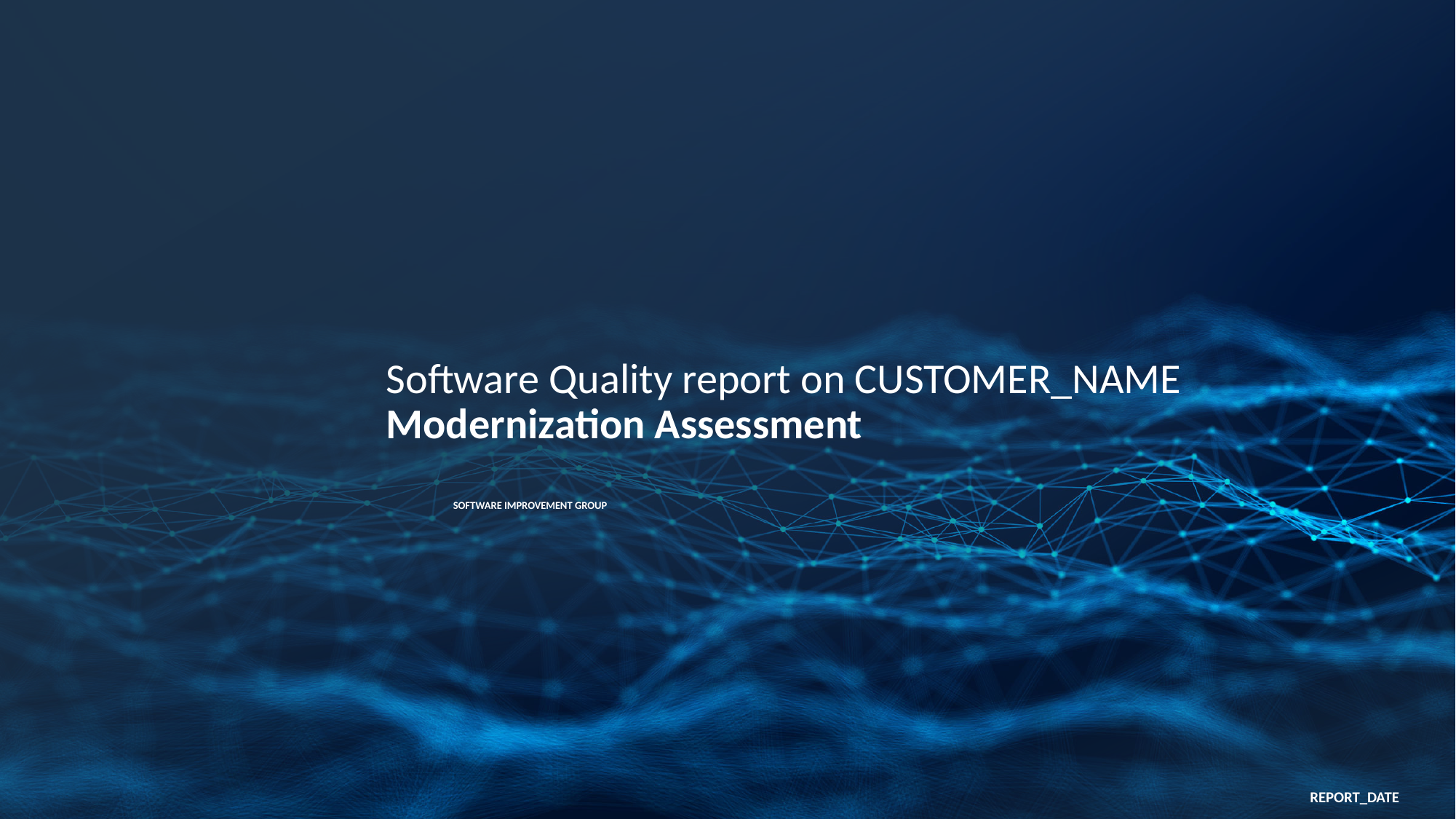

Software Quality report on CUSTOMER_NAME
Modernization Assessment
Software Improvement Group
REPORT_DATE